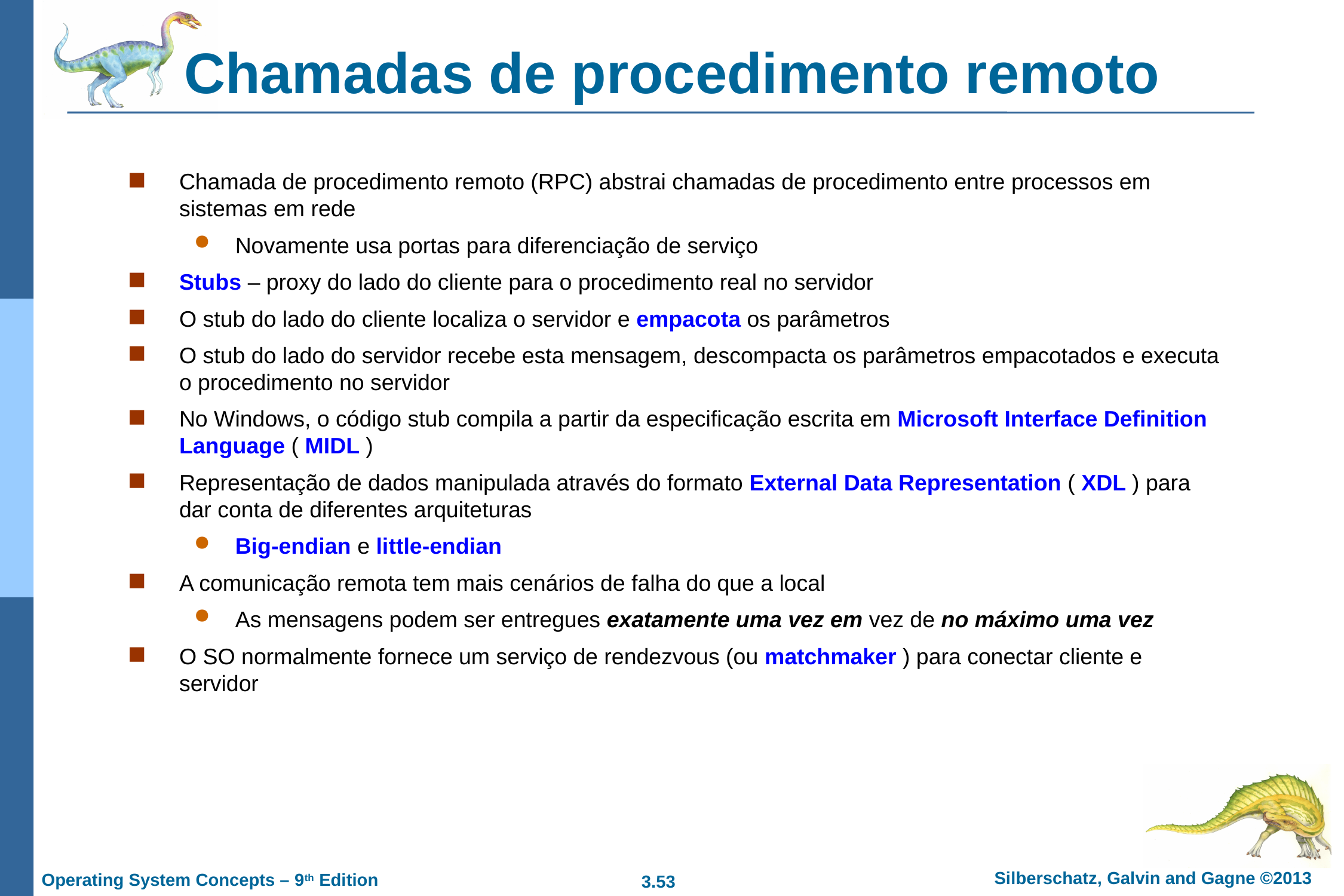

# Chamadas de procedimento remoto
Chamada de procedimento remoto (RPC) abstrai chamadas de procedimento entre processos em sistemas em rede
Novamente usa portas para diferenciação de serviço
Stubs – proxy do lado do cliente para o procedimento real no servidor
O stub do lado do cliente localiza o servidor e empacota os parâmetros
O stub do lado do servidor recebe esta mensagem, descompacta os parâmetros empacotados e executa o procedimento no servidor
No Windows, o código stub compila a partir da especificação escrita em Microsoft Interface Definition Language ( MIDL )
Representação de dados manipulada através do formato External Data Representation ( XDL ) para dar conta de diferentes arquiteturas
Big-endian e little-endian
A comunicação remota tem mais cenários de falha do que a local
As mensagens podem ser entregues exatamente uma vez em vez de no máximo uma vez
O SO normalmente fornece um serviço de rendezvous (ou matchmaker ) para conectar cliente e servidor